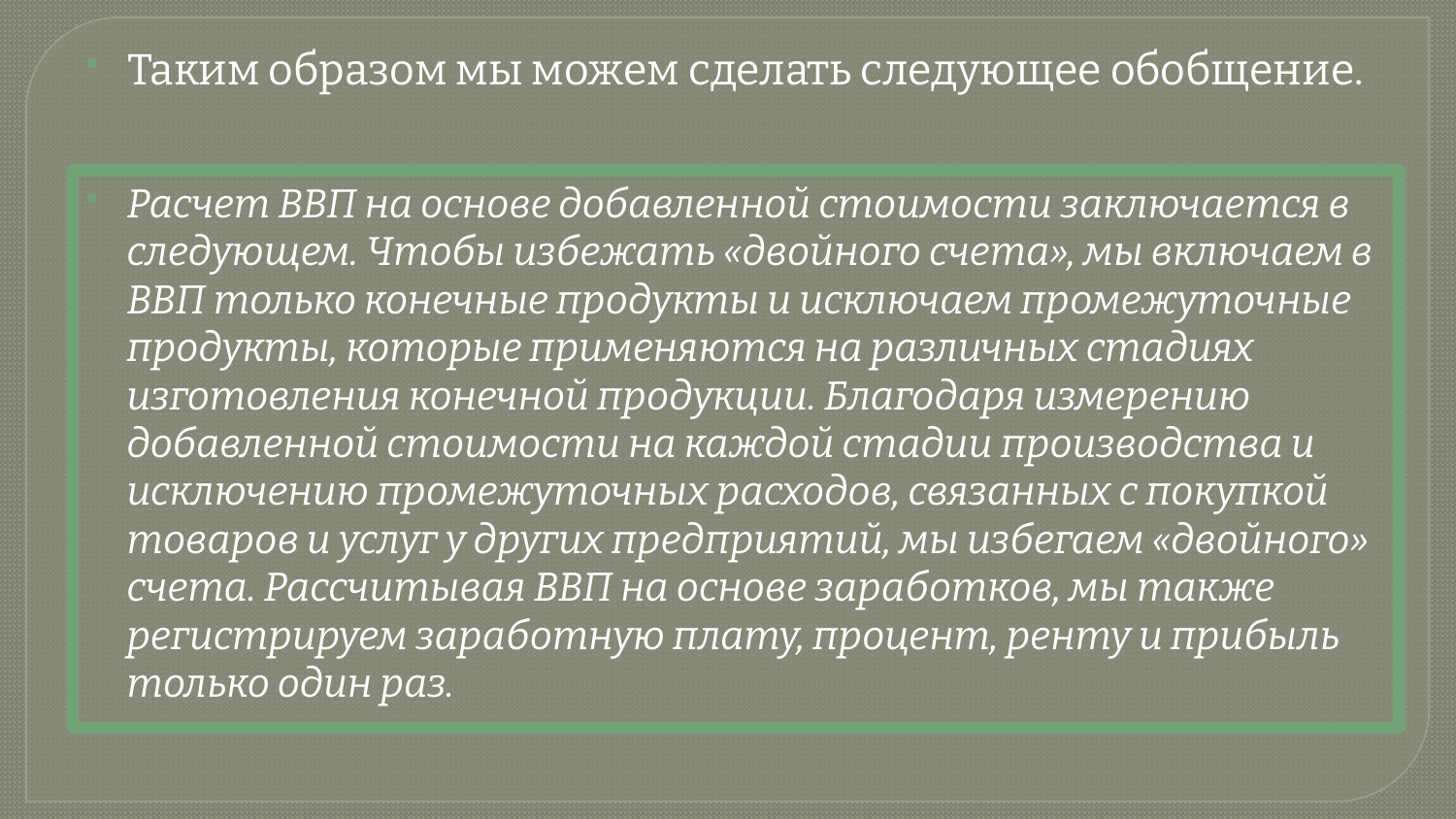

Таким образом мы можем сделать следующее обобщение.

Расчет ВВП на основе добавленной стоимости заключается в следующем. Чтобы избежать «двойного счета», мы включаем в ВВП только конечные продукты и исключаем промежуточные продукты, которые применяются на различных стадиях изготовления конечной продукции. Благодаря измерению добавленной стоимости на каждой стадии производства и исключению промежуточных расходов, связанных с покупкой товаров и услуг у других предприятий, мы избегаем «двойного» счета. Рассчитывая ВВП на основе заработков, мы также регистрируем заработную плату, процент, ренту и прибыль только один раз.